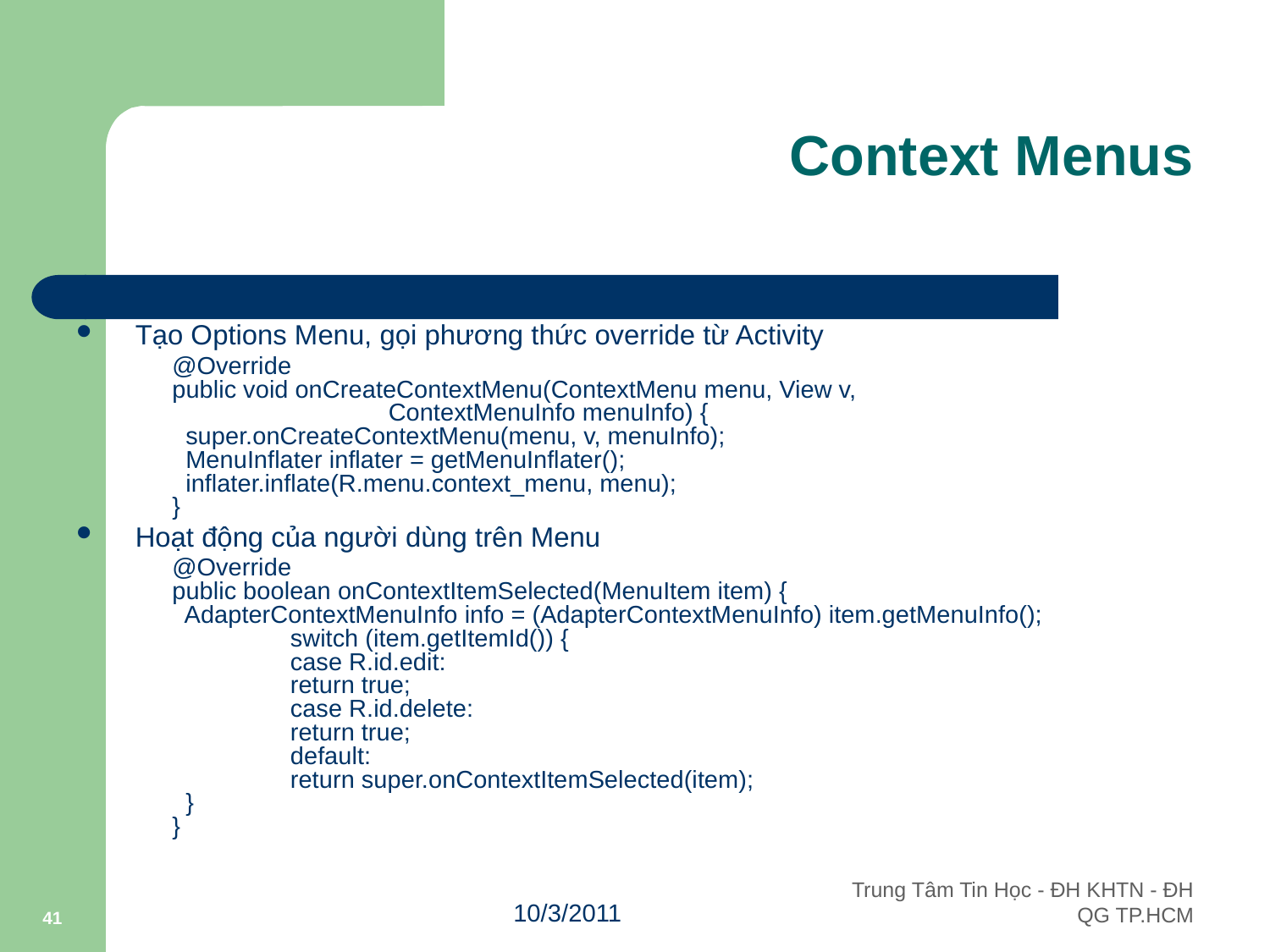

# Context Menus
Tạo Options Menu, gọi phương thức override từ Activity
	@Override
public void onCreateContextMenu(ContextMenu menu, View v,
                                ContextMenuInfo menuInfo) {
  super.onCreateContextMenu(menu, v, menuInfo);
  MenuInflater inflater = getMenuInflater();
  inflater.inflate(R.menu.context_menu, menu);
}
Hoạt động của người dùng trên Menu
	@Override
public boolean onContextItemSelected(MenuItem item) {
  AdapterContextMenuInfo info = (AdapterContextMenuInfo) item.getMenuInfo();
  	switch (item.getItemId()) {
  		case R.id.edit:
    		return true;
  		case R.id.delete:
    		return true;
  		default:
    		return super.onContextItemSelected(item);
  }
}
41
10/3/2011
Trung Tâm Tin Học - ĐH KHTN - ĐH QG TP.HCM